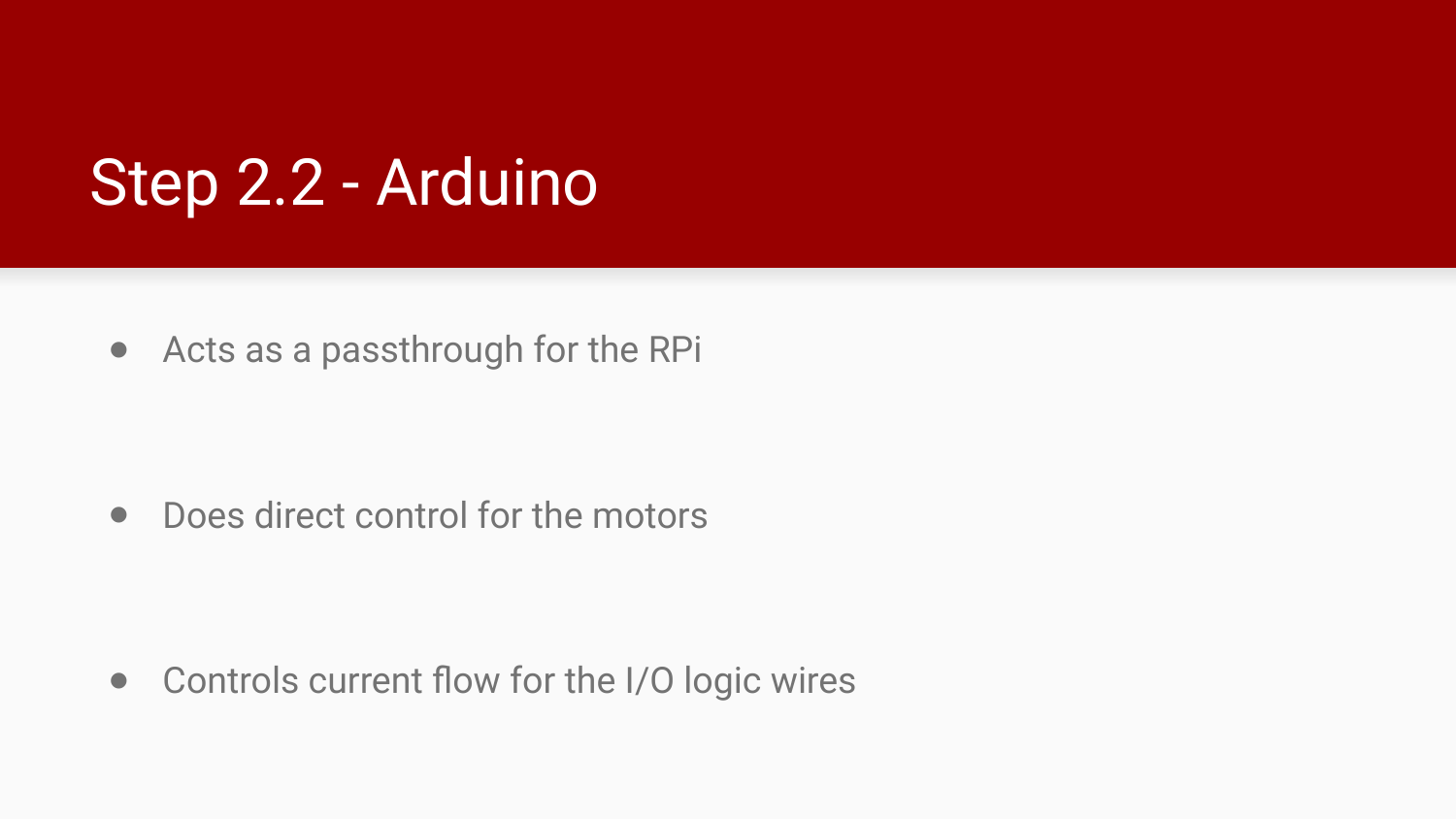

# Step 2.2 - Arduino
Acts as a passthrough for the RPi

Does direct control for the motors

Controls current flow for the I/O logic wires